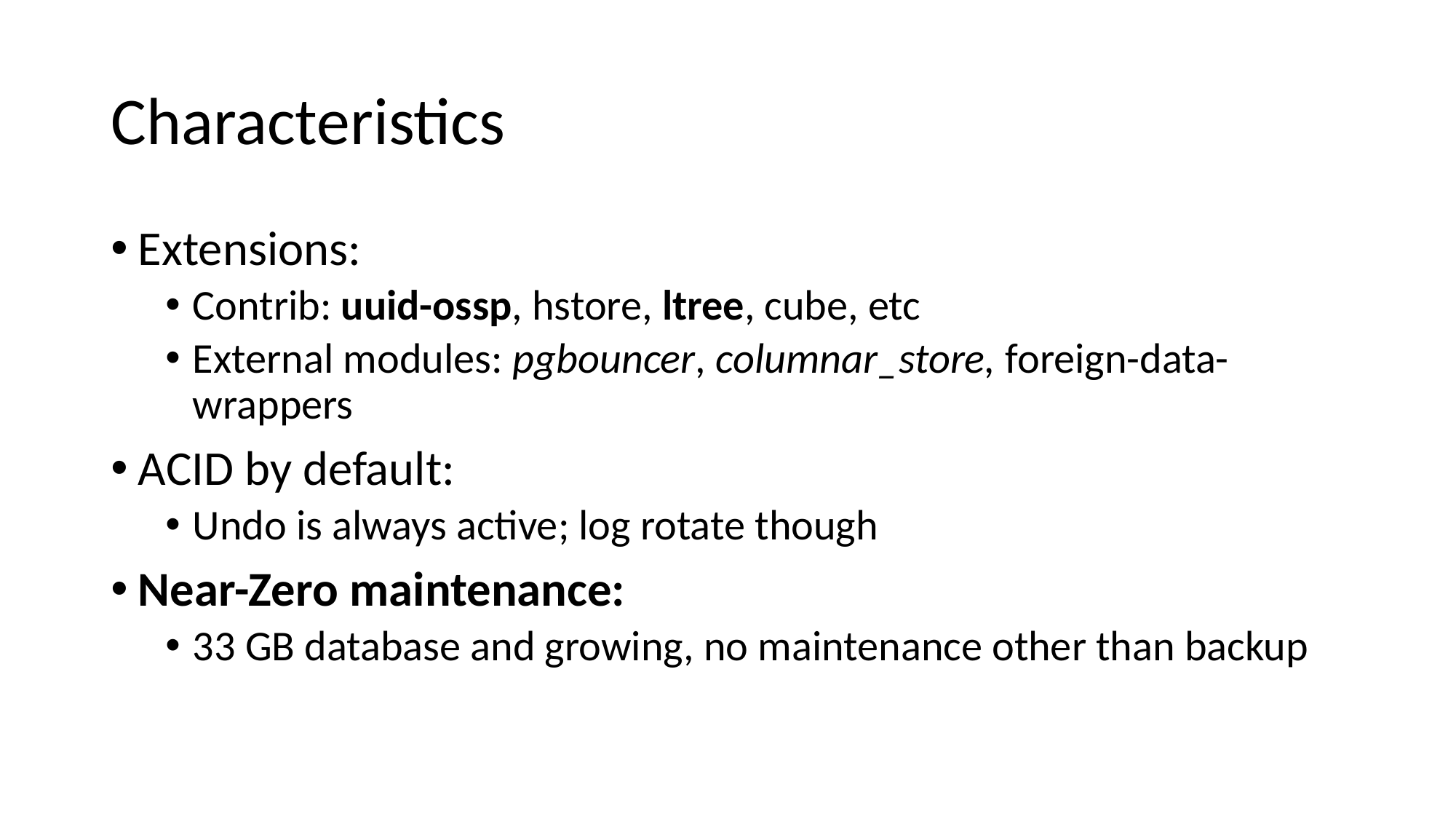

# Characteristics
Extensions:
Contrib: uuid-ossp, hstore, ltree, cube, etc
External modules: pgbouncer, columnar_store, foreign-data-wrappers
ACID by default:
Undo is always active; log rotate though
Near-Zero maintenance:
33 GB database and growing, no maintenance other than backup